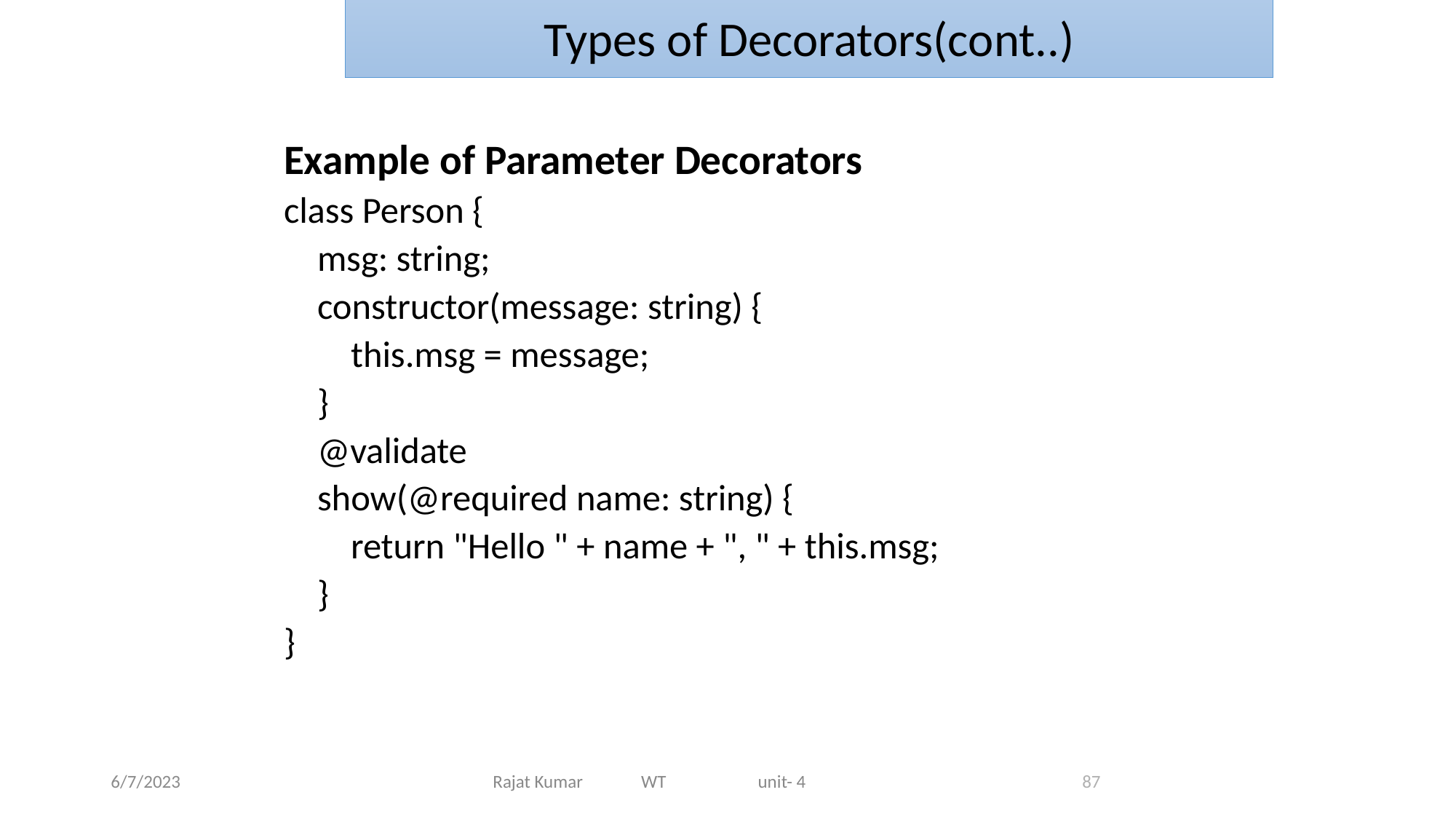

Types of Decorators(cont..)
Example of Parameter Decorators
class Person {
    msg: string;
    constructor(message: string) {
        this.msg = message;
    }
    @validate
    show(@required name: string) {
        return "Hello " + name + ", " + this.msg;
    }
}
6/7/2023
Rajat Kumar              WT                      unit- 4
87